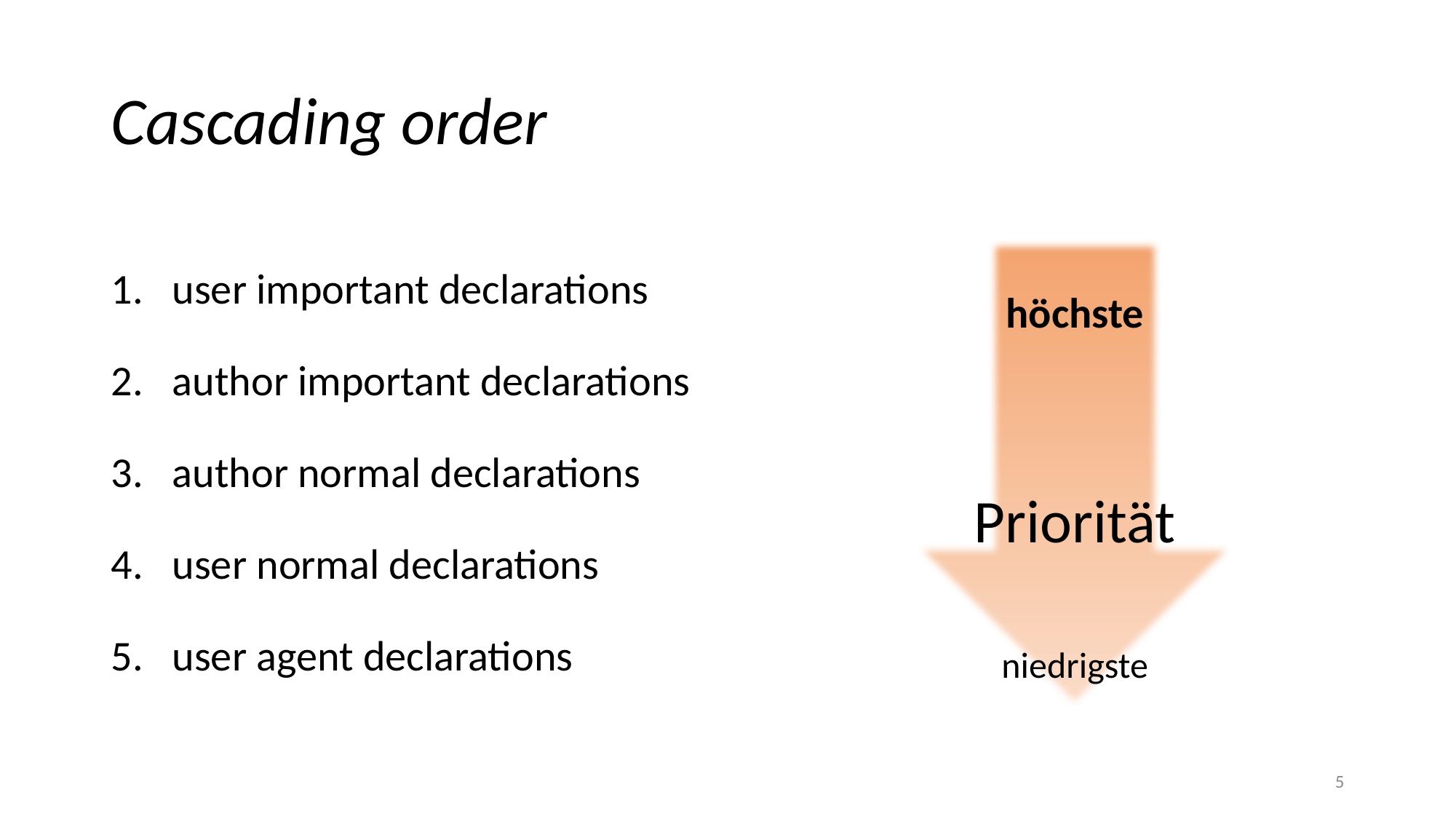

# Cascading order
höchste
Priorität
niedrigste
user important declarations
author important declarations
author normal declarations
user normal declarations
user agent declarations

5